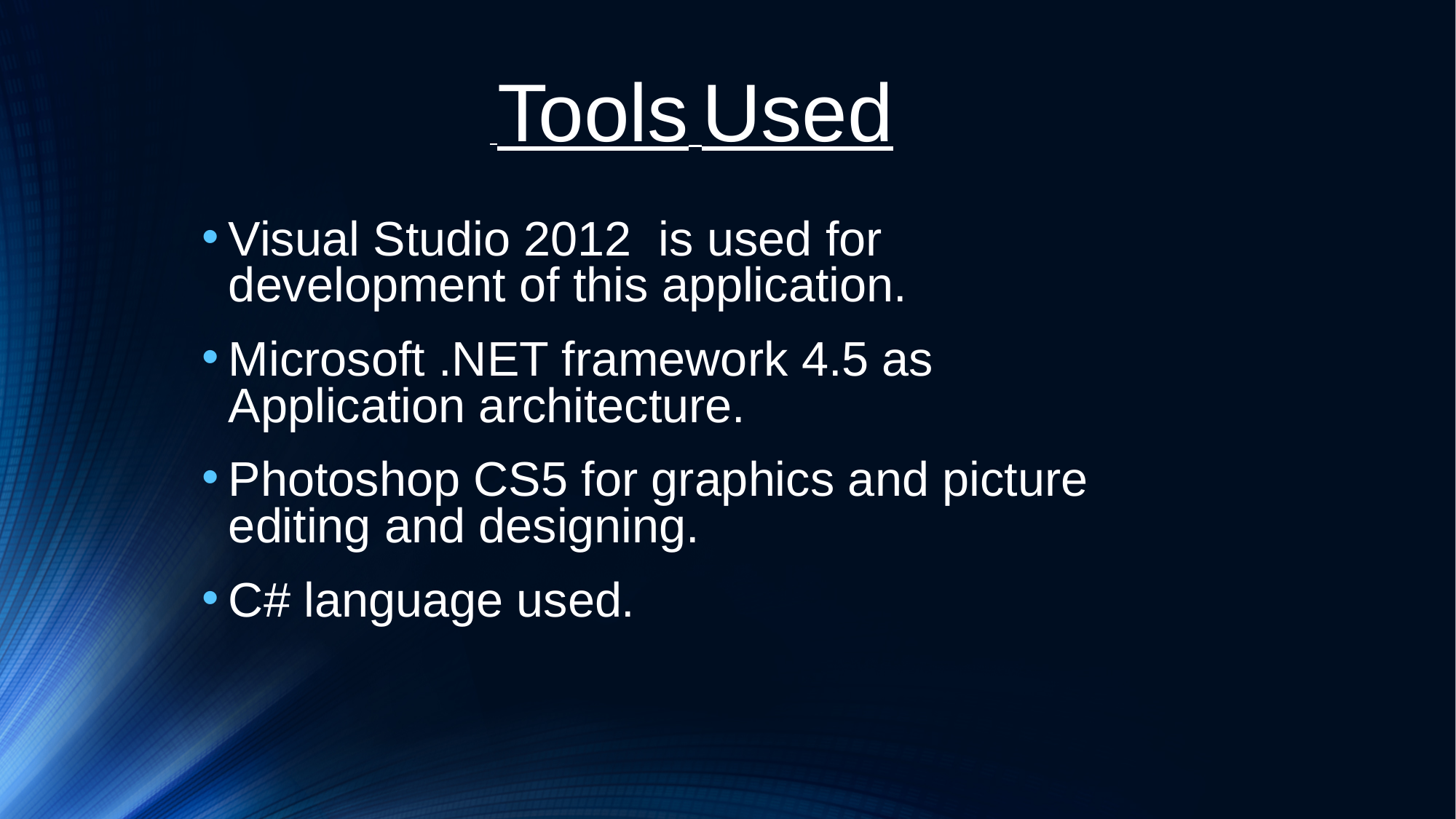

Tools Used

Visual Studio 2012  is used for development of this application.
Microsoft .NET framework 4.5 as Application architecture.
Photoshop CS5 for graphics and picture editing and designing.
C# language used.